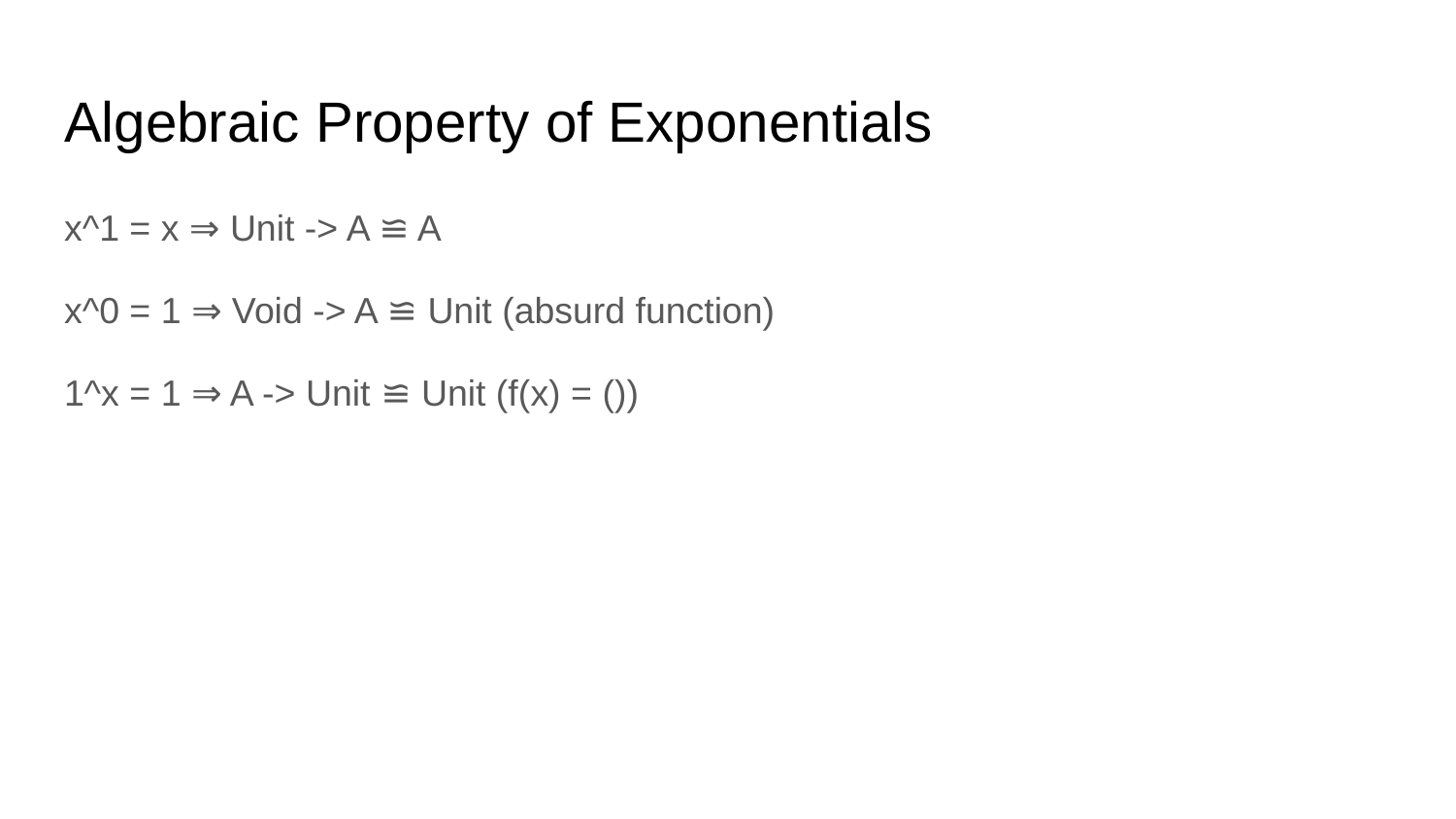

# Algebraic Property of Exponentials
x^1 = x ⇒ Unit -> A ≌ A
x^0 = 1 ⇒ Void -> A ≌ Unit (absurd function)
1^x = 1 ⇒ A -> Unit ≌ Unit (f(x) = ())